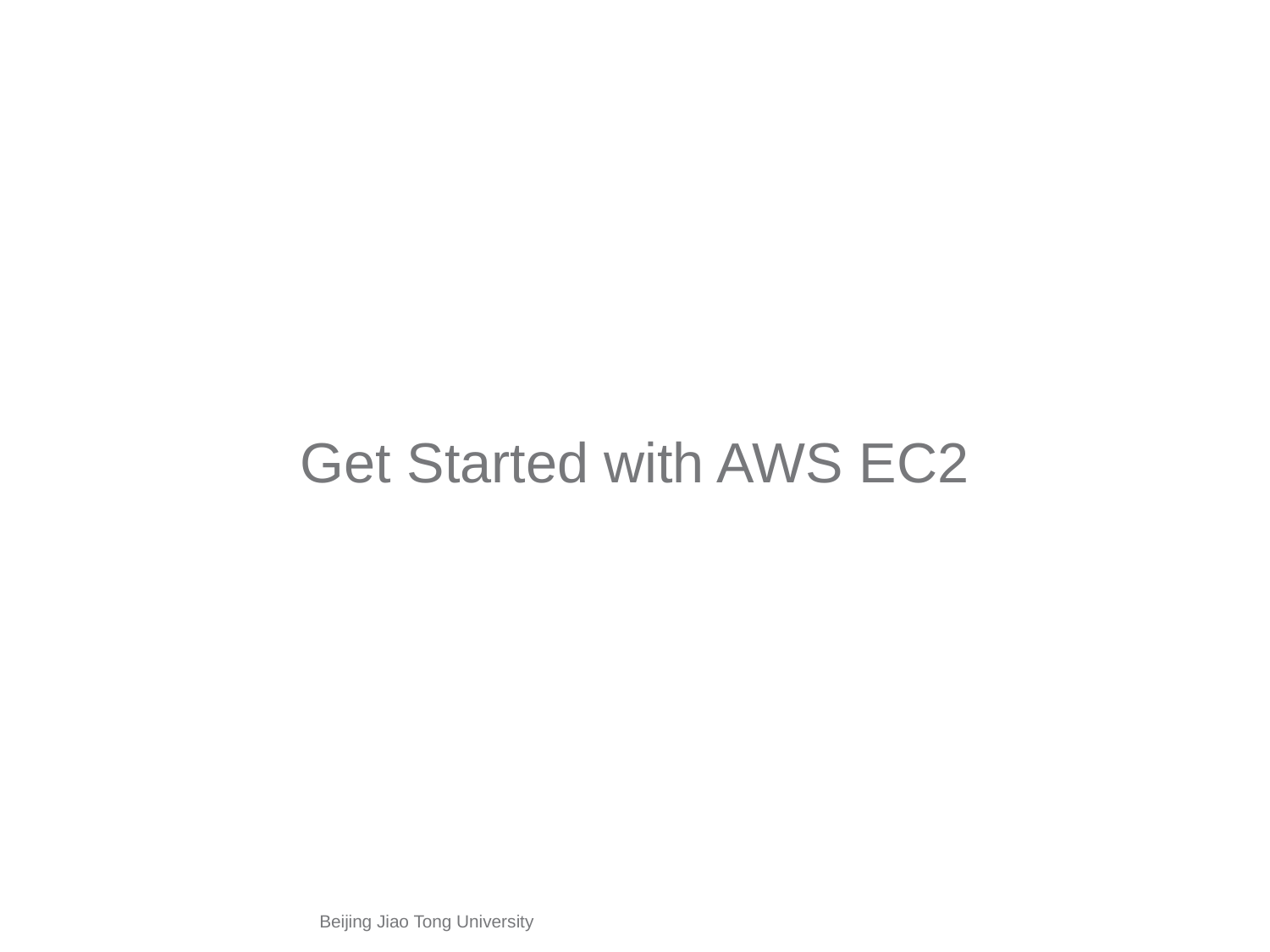

#

Get Started with AWS EC2
Beijing Jiao Tong University